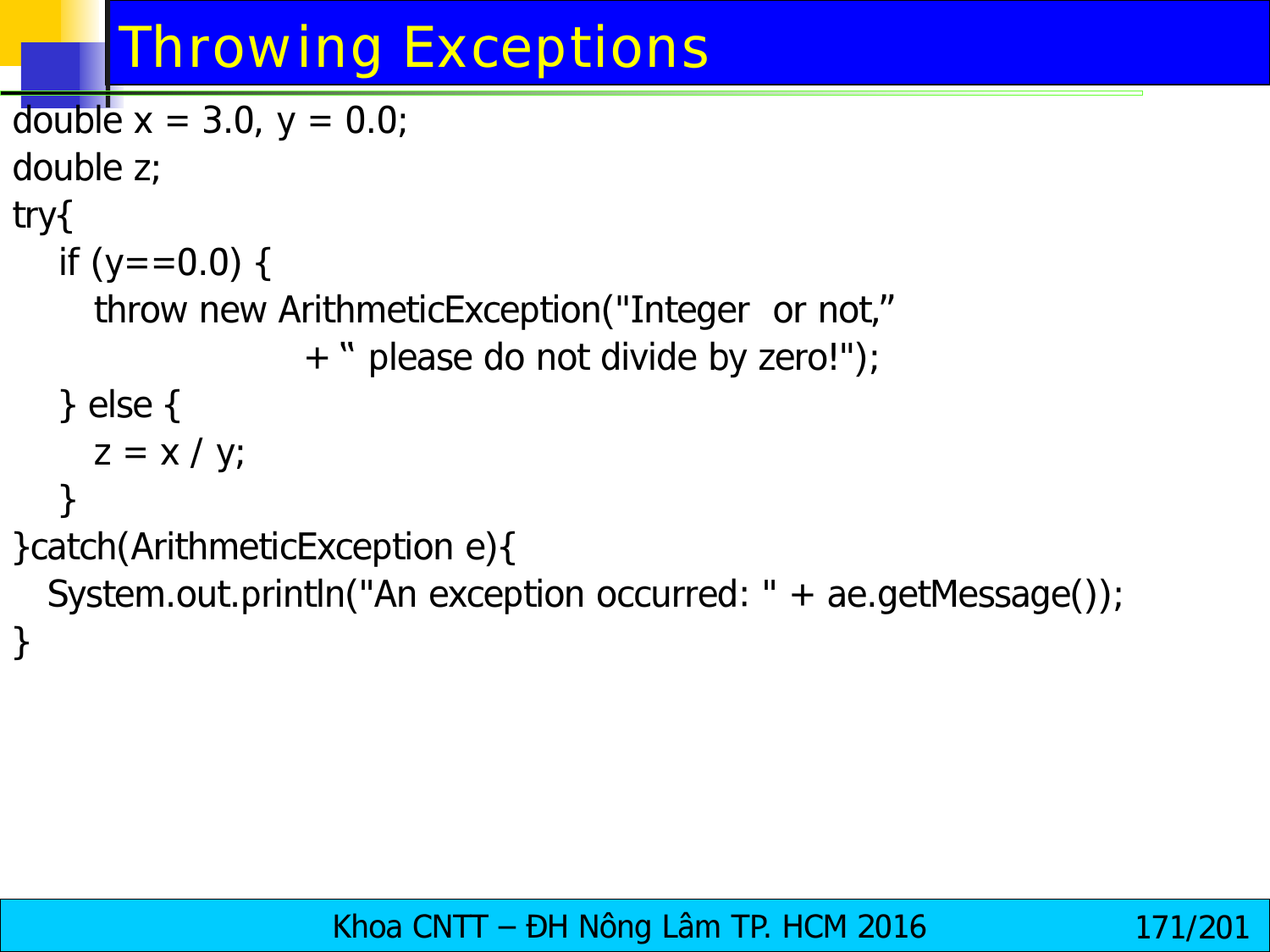

# Throwing Exceptions
double x = 3.0, y = 0.0;
double z;
try{
    if (y==0.0) {
       throw new ArithmeticException("Integer  or not,”
                         + “ please do not divide by zero!");
    } else {
       z = x / y;
    }
}catch(ArithmeticException e){
   System.out.println("An exception occurred: " + ae.getMessage());
}